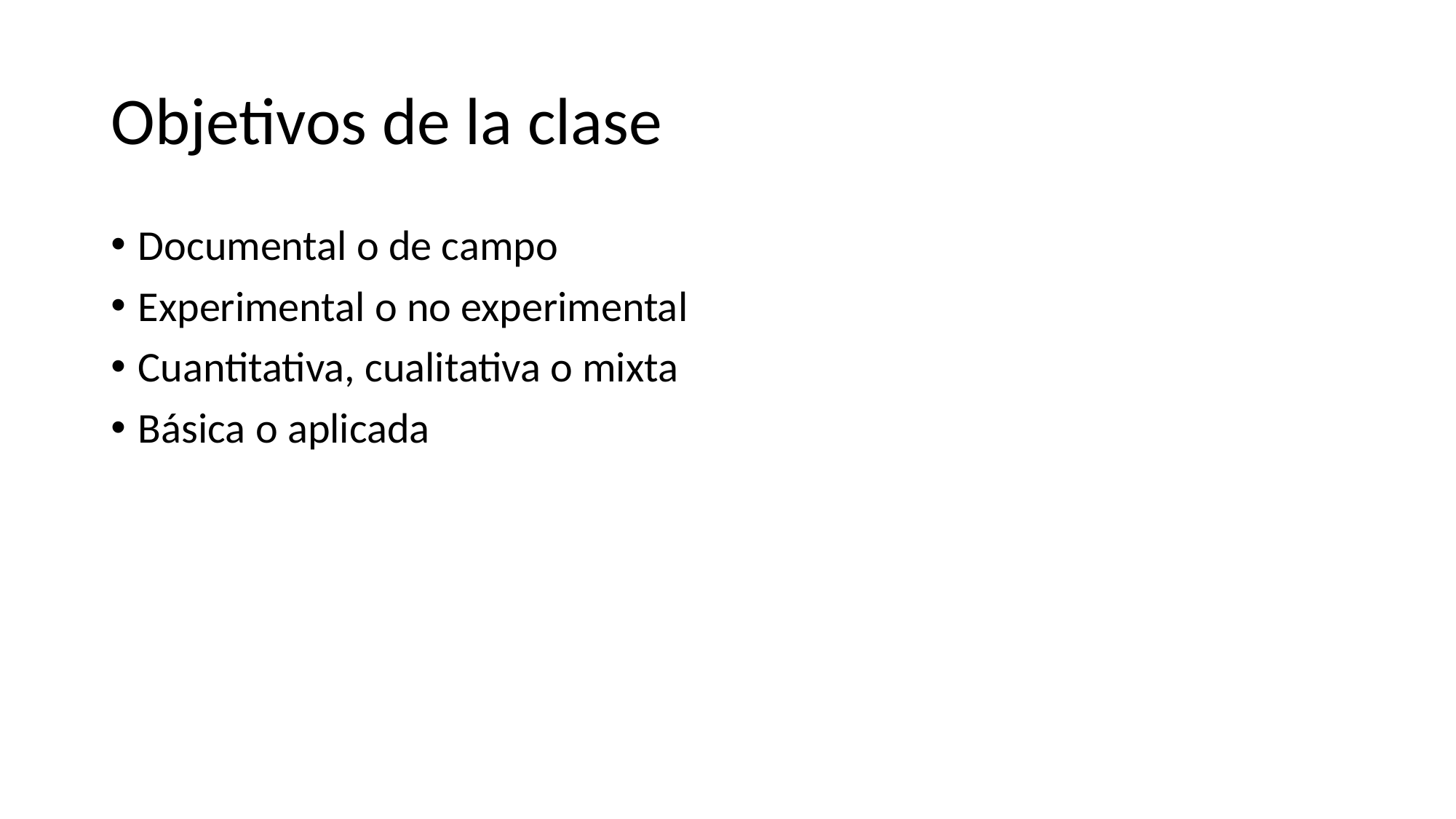

# Objetivos de la clase
Documental o de campo
Experimental o no experimental
Cuantitativa, cualitativa o mixta
Básica o aplicada